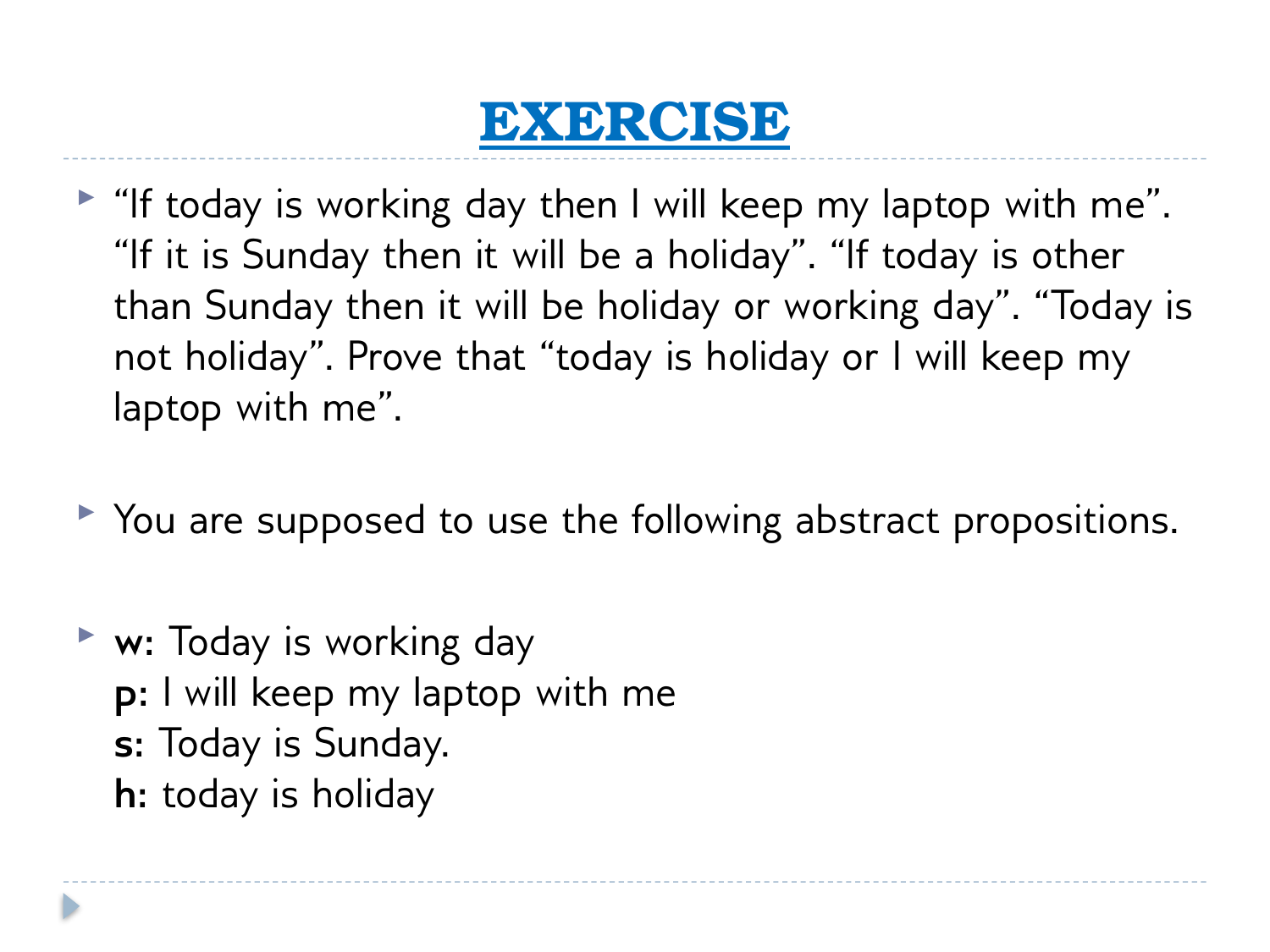

# EXERCISE
“If today is working day then I will keep my laptop with me”. “If it is Sunday then it will be a holiday”. “If today is other than Sunday then it will be holiday or working day”. “Today is not holiday”. Prove that “today is holiday or I will keep my laptop with me”.
You are supposed to use the following abstract propositions.

w: Today is working day
p: I will keep my laptop with me
s: Today is Sunday.
h: today is holiday